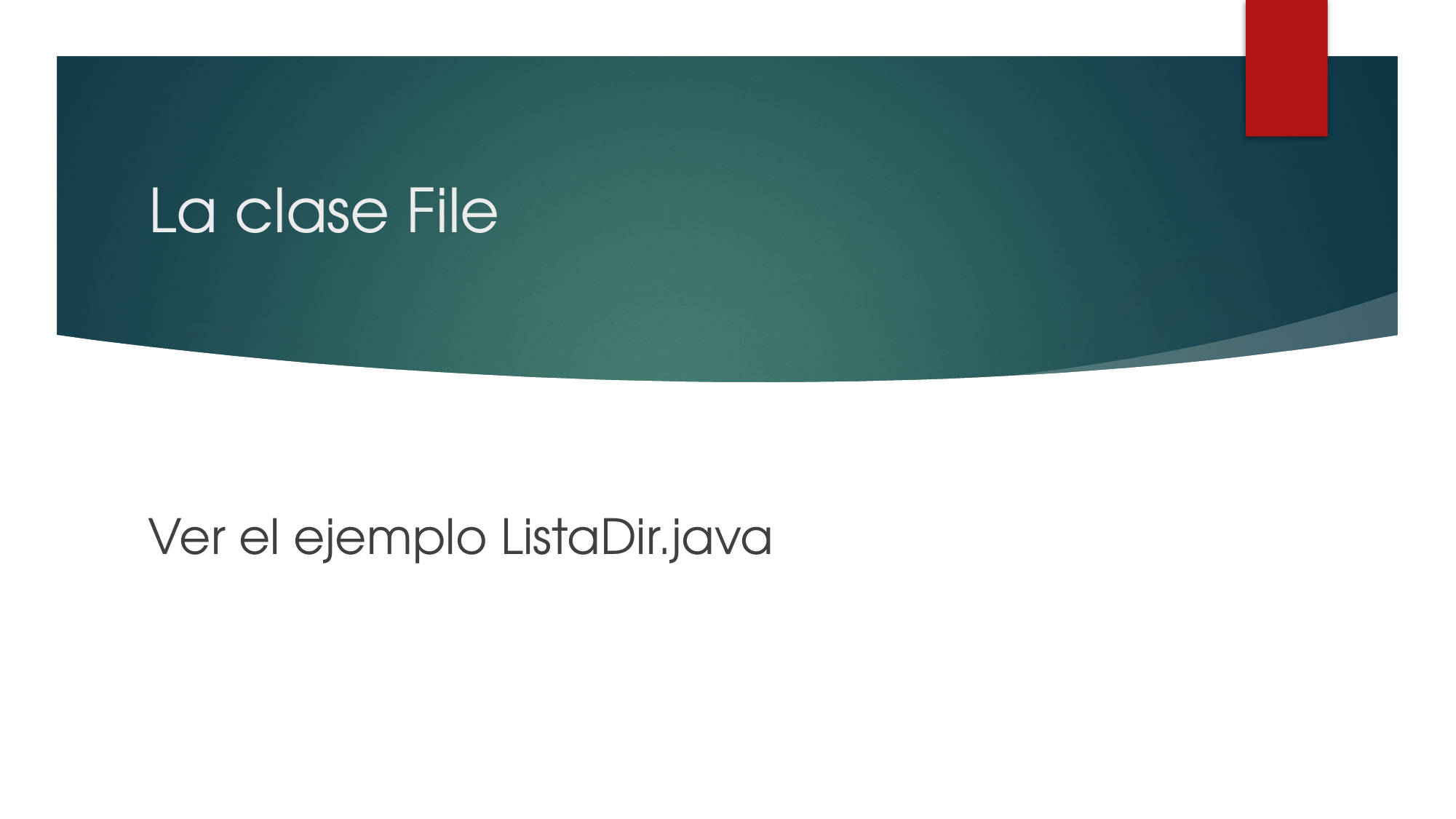

# La clase File
Ver el ejemplo ListaDir.java